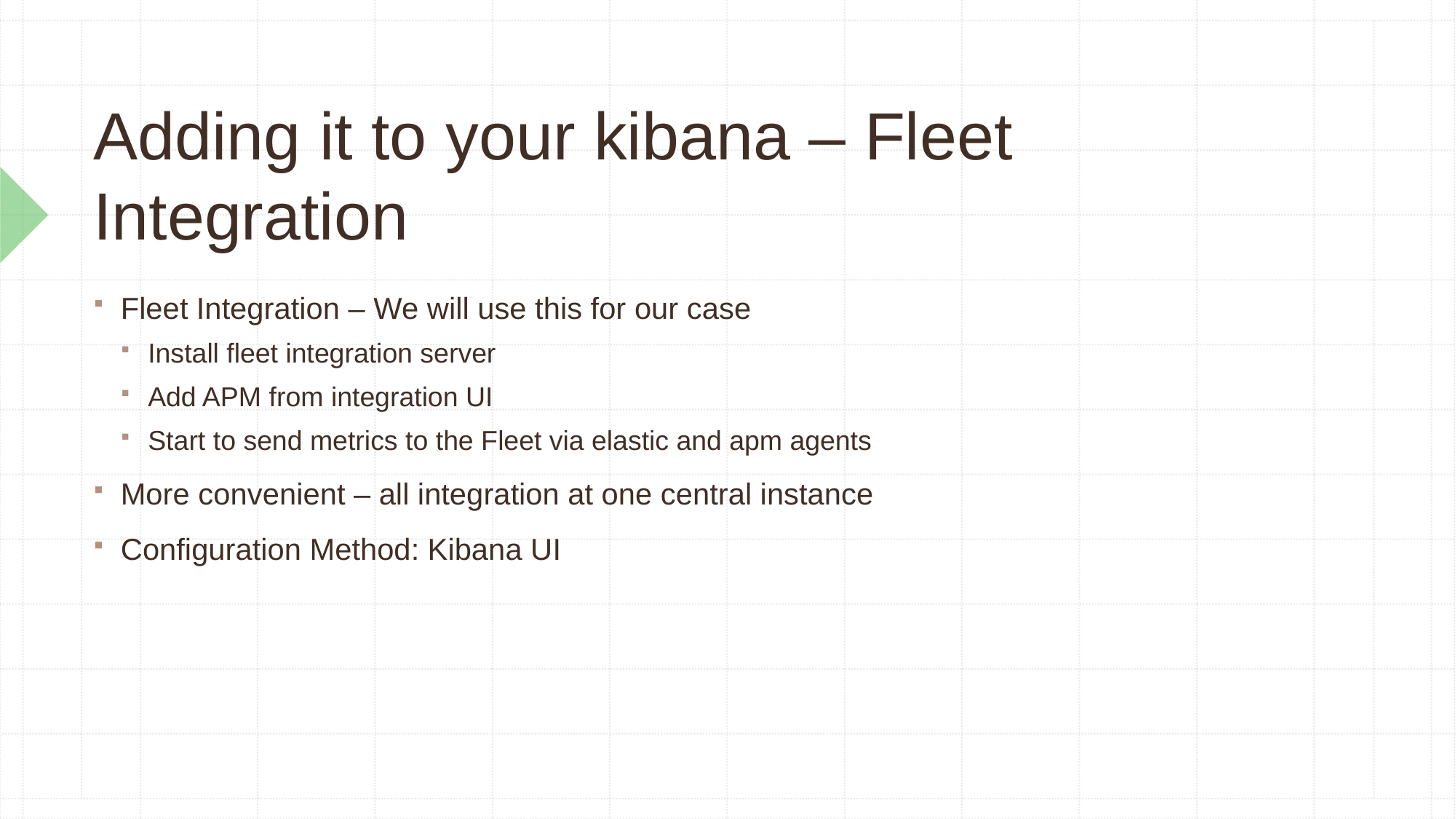

# Adding it to your kibana – Fleet Integration
Fleet Integration – We will use this for our case
Install fleet integration server
Add APM from integration UI
Start to send metrics to the Fleet via elastic and apm agents
More convenient – all integration at one central instance
Configuration Method: Kibana UI